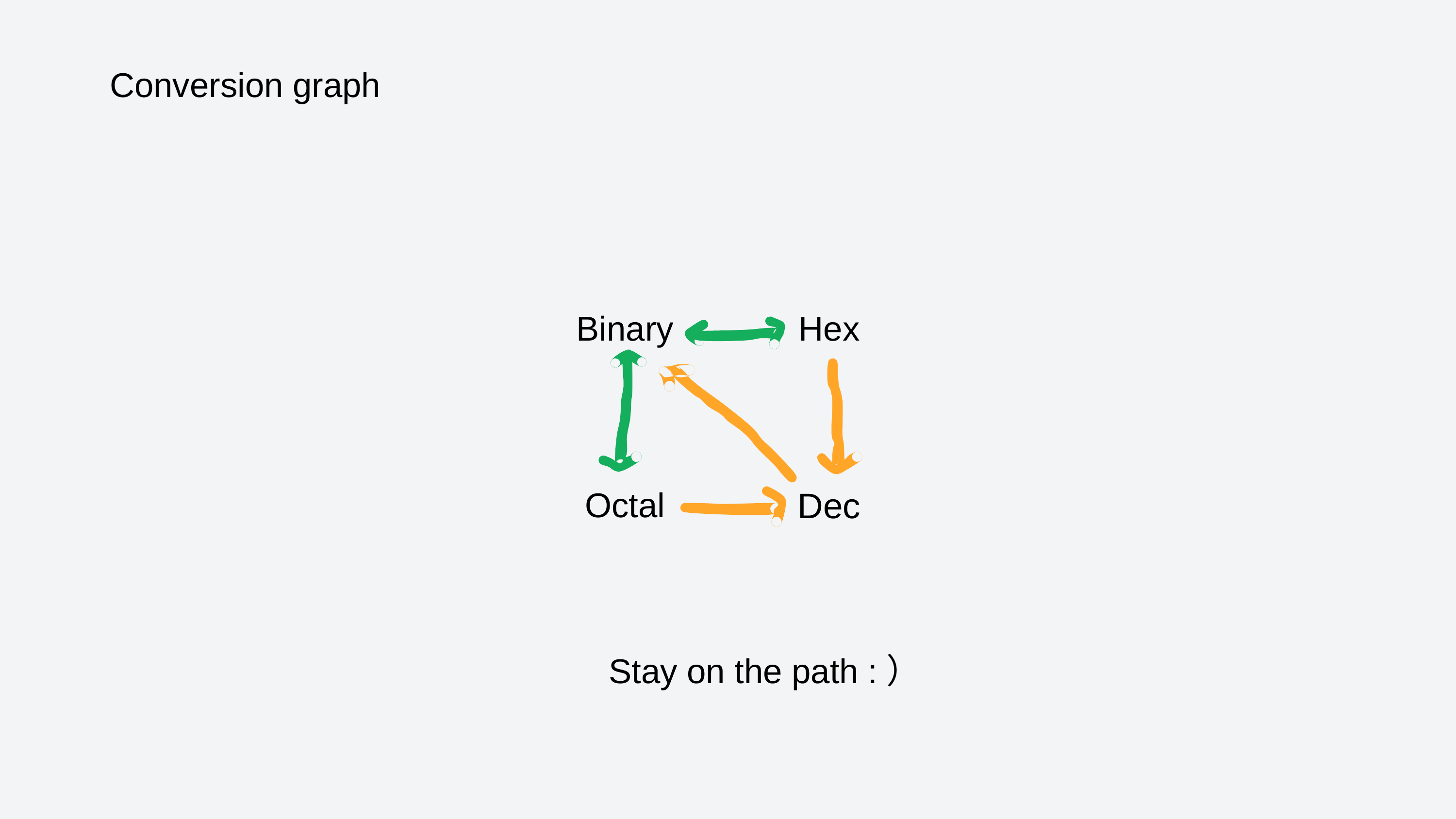

Conversion graph
Binary
Hex

Octal
Dec

Stay on the path :）